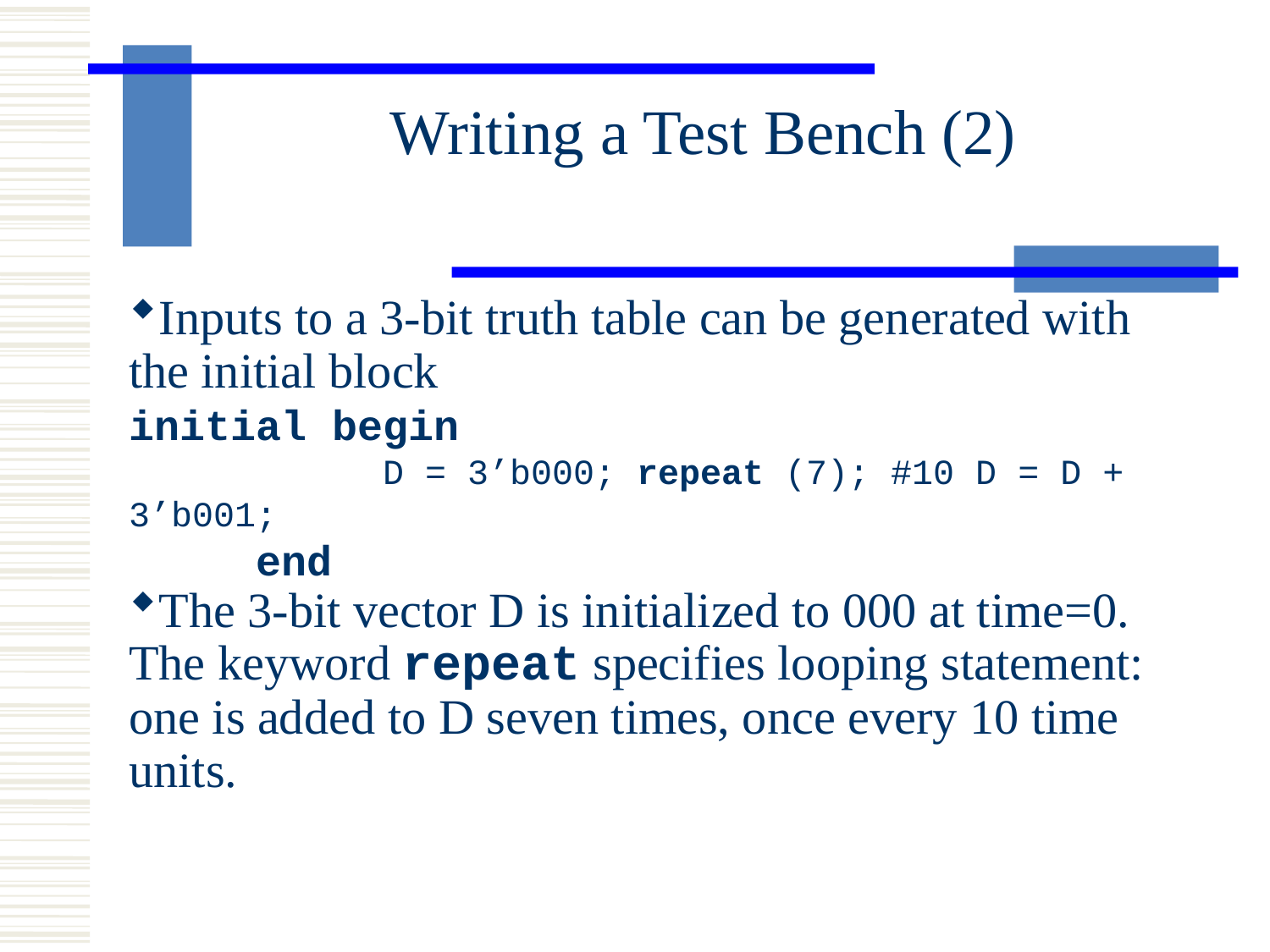

Writing a Test Bench (2)
Inputs to a 3-bit truth table can be generated with the initial block
initial begin
		D = 3’b000; repeat (7); #10 D = D + 3’b001;
	end
The 3-bit vector D is initialized to 000 at time=0. The keyword repeat specifies looping statement: one is added to D seven times, once every 10 time units.